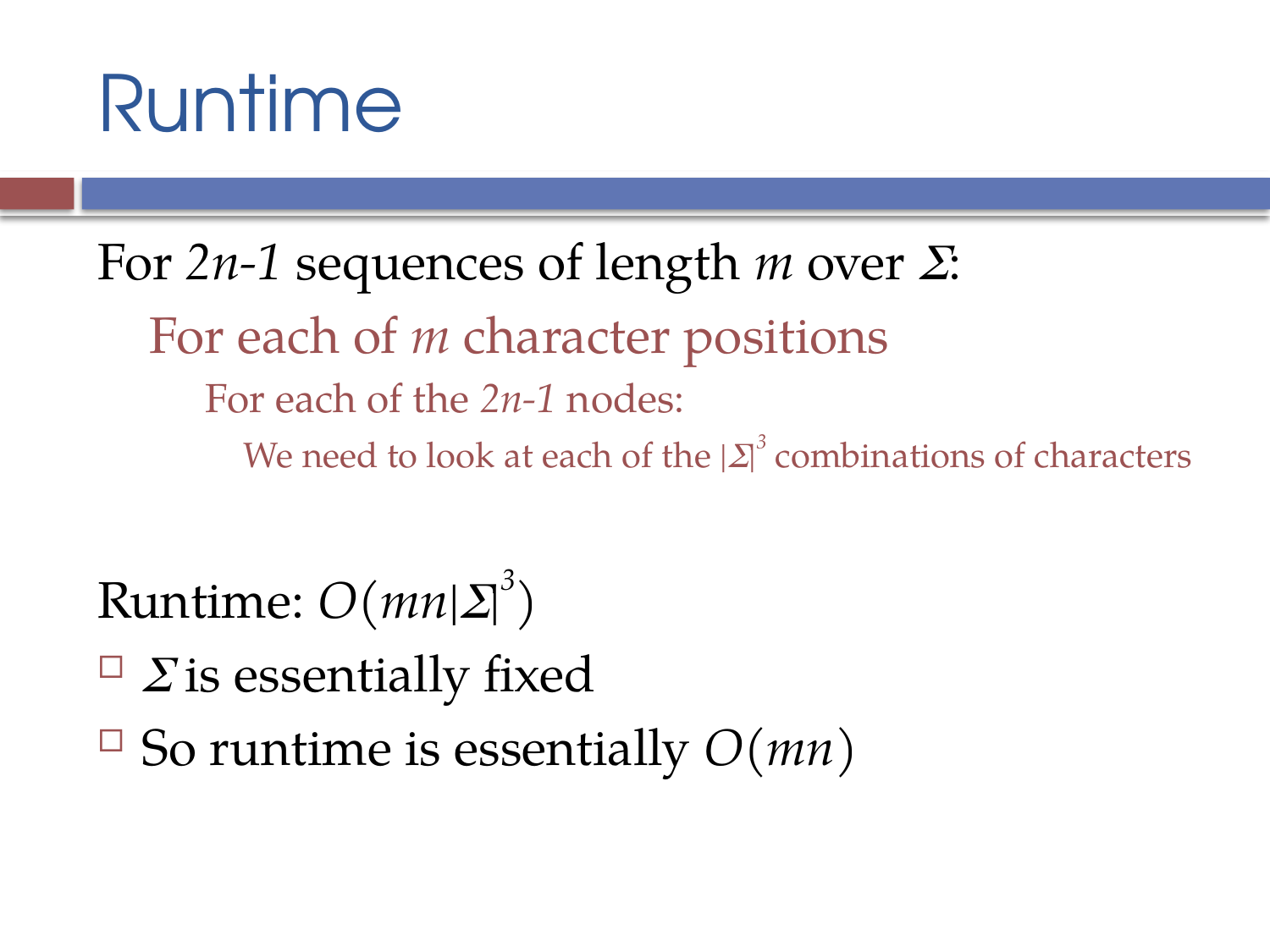

# Runtime
For 2n-1 sequences of length m over Σ:
    For each of m character positions
For each of the 2n-1 nodes:
We need to look at each of the |Σ|3 combinations of characters

Runtime: O(mn|Σ|3)
Σ is essentially fixed
So runtime is essentially O(mn)